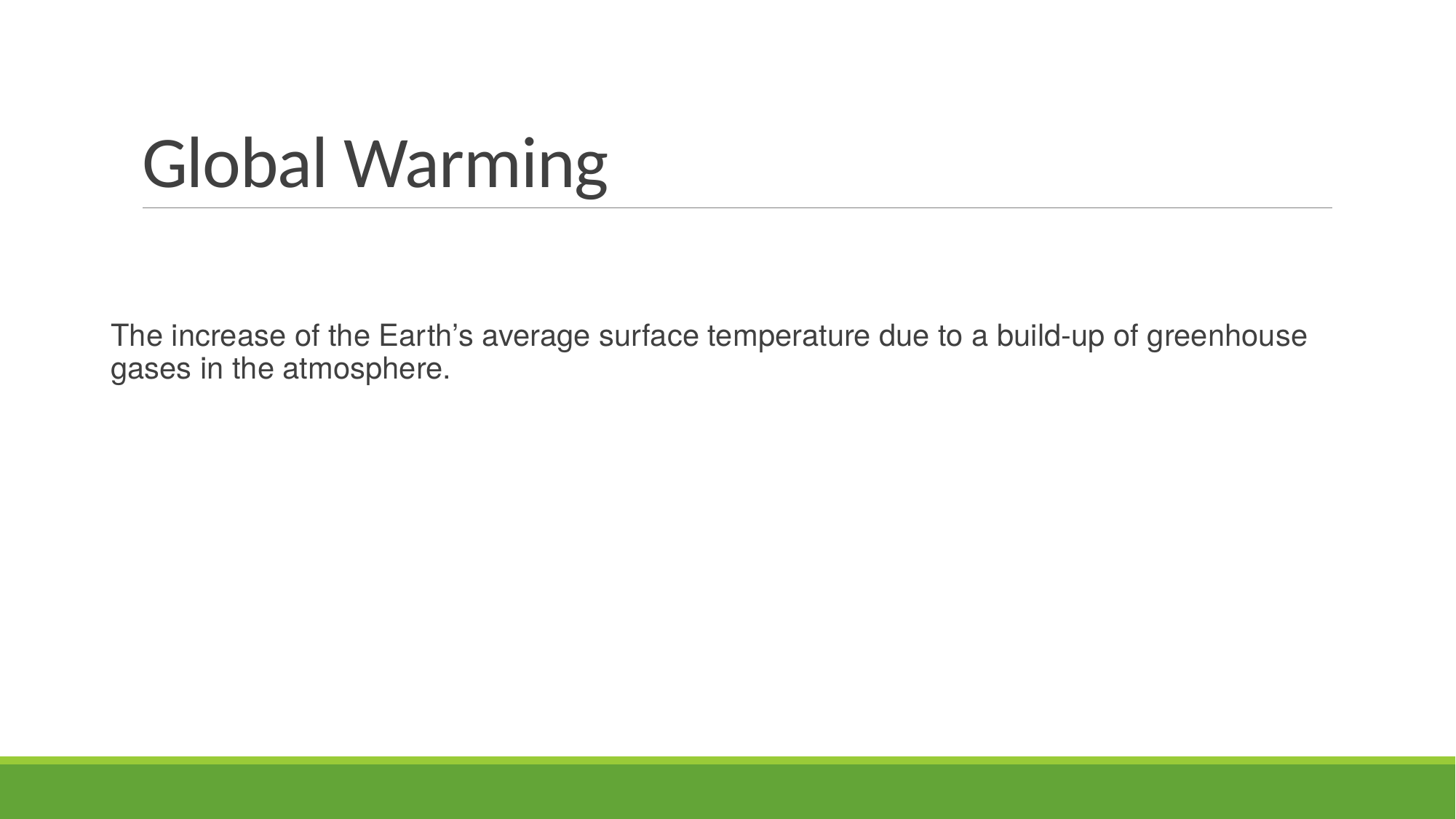

# Global Warming
The increase of the Earth’s average surface temperature due to a build-up of greenhouse gases in the atmosphere.